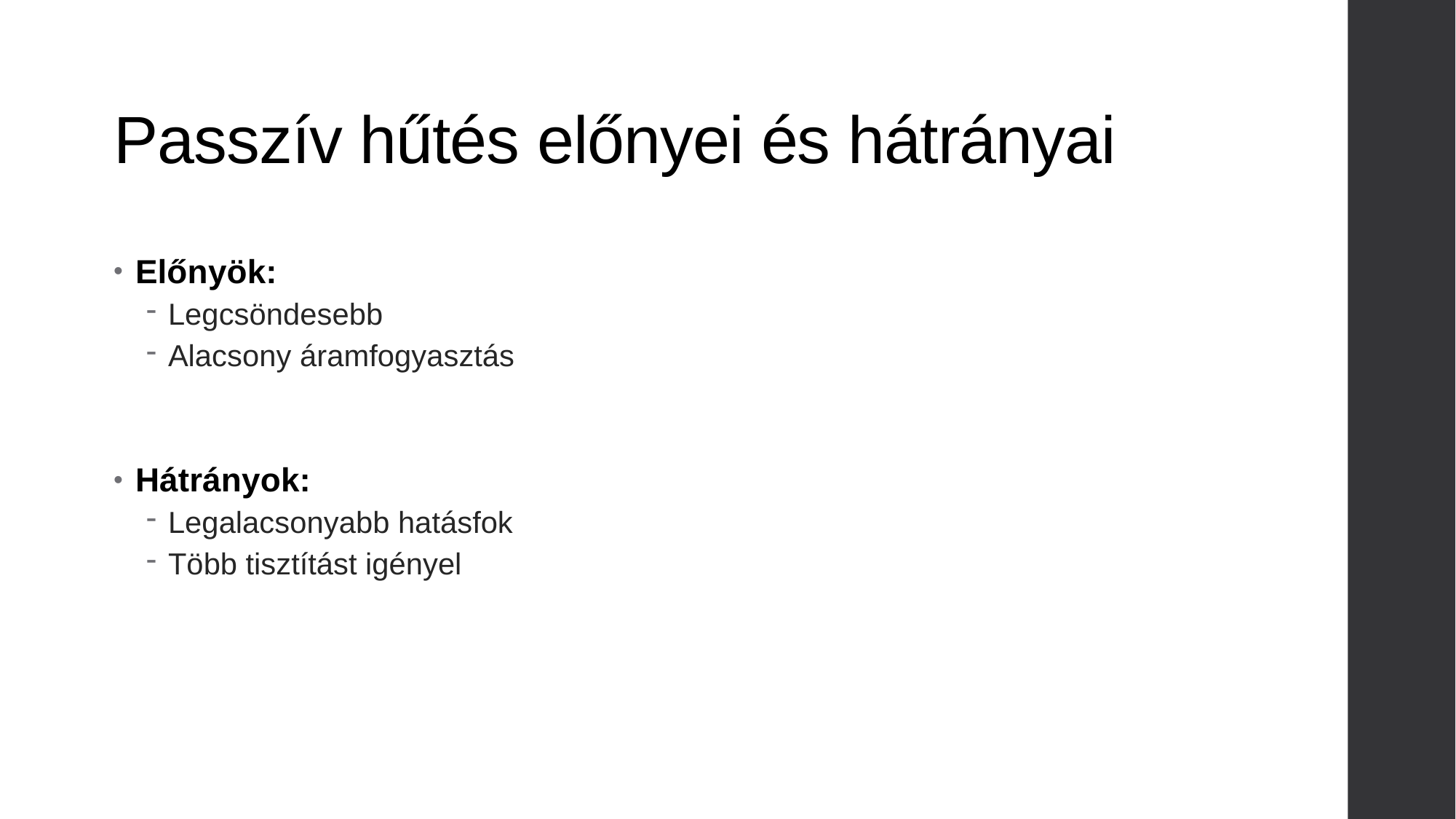

# Passzív hűtés előnyei és hátrányai

Előnyök:
Legcsöndesebb
Alacsony áramfogyasztás

Hátrányok:
Legalacsonyabb hatásfok
Több tisztítást igényel